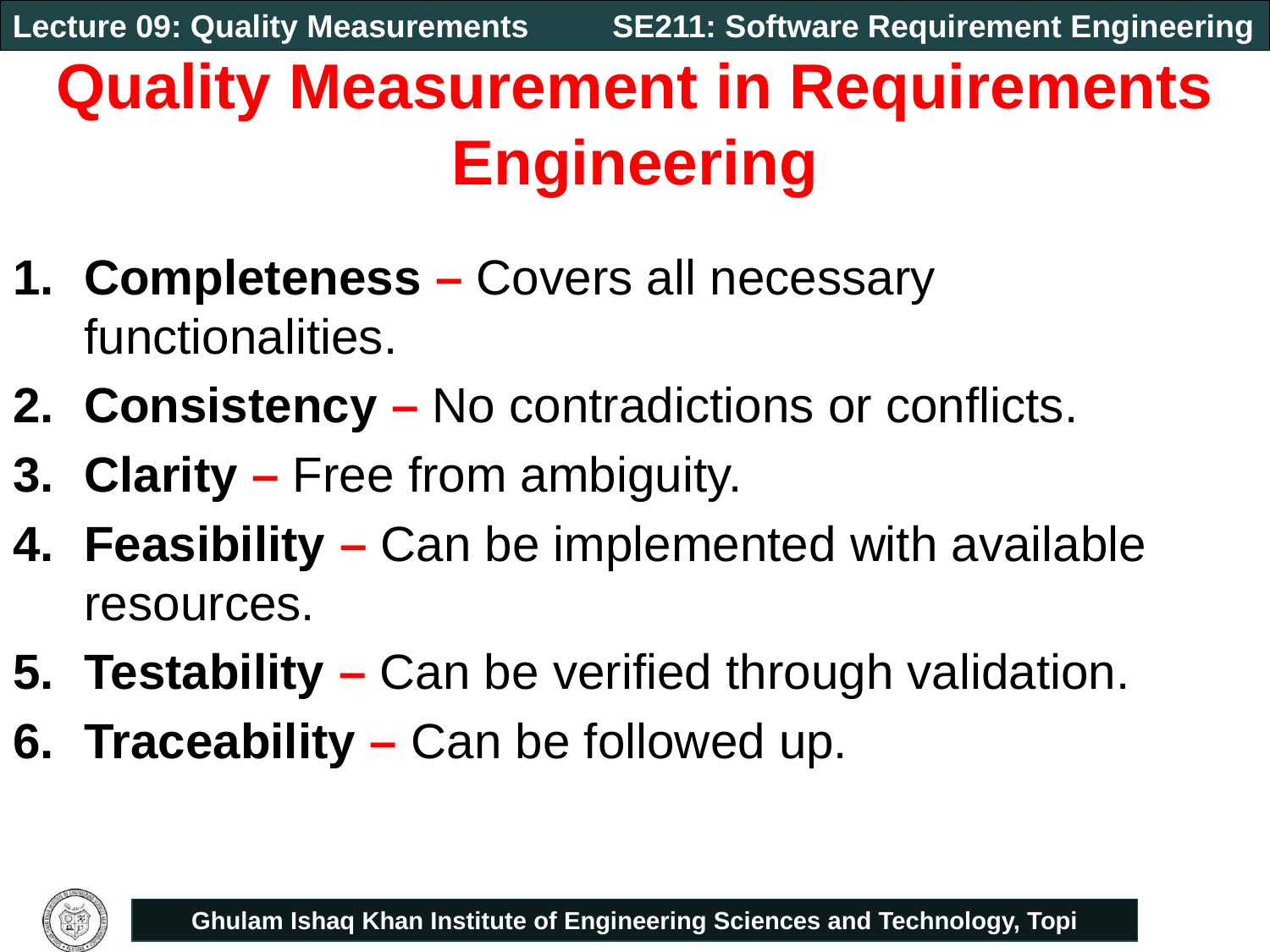

# Quality Measurement in Requirements Engineering

Completeness – Covers all necessary functionalities.
Consistency – No contradictions or conflicts.
Clarity – Free from ambiguity.
Feasibility – Can be implemented with available resources.
Testability – Can be verified through validation.
Traceability – Can be followed up.